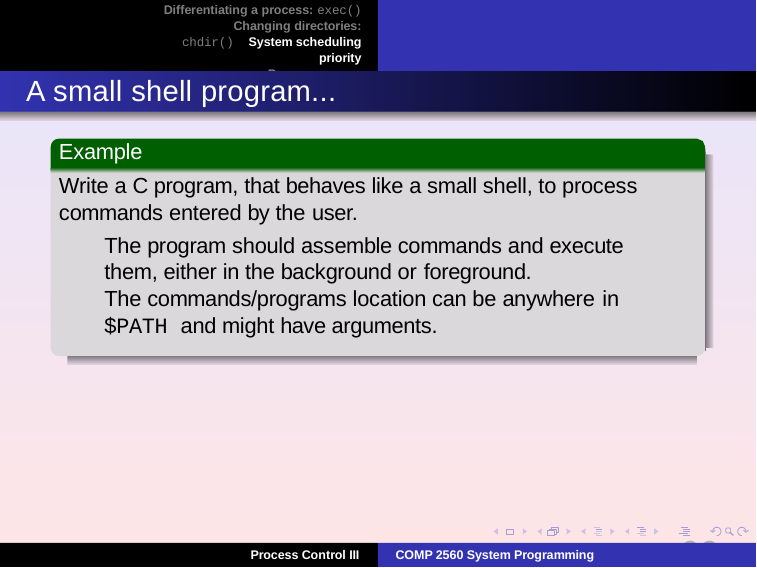

Differentiating a process: exec()  Changing directories: chdir()  System scheduling priority
Process groups

A small shell program...
Example
Write a C program, that behaves like a small shell, to process  commands entered by the user.
The program should assemble commands and execute  them, either in the background or foreground.
The commands/programs location can be anywhere in
$PATH and might have arguments.

23

Process Control III
COMP 2560 System Programming